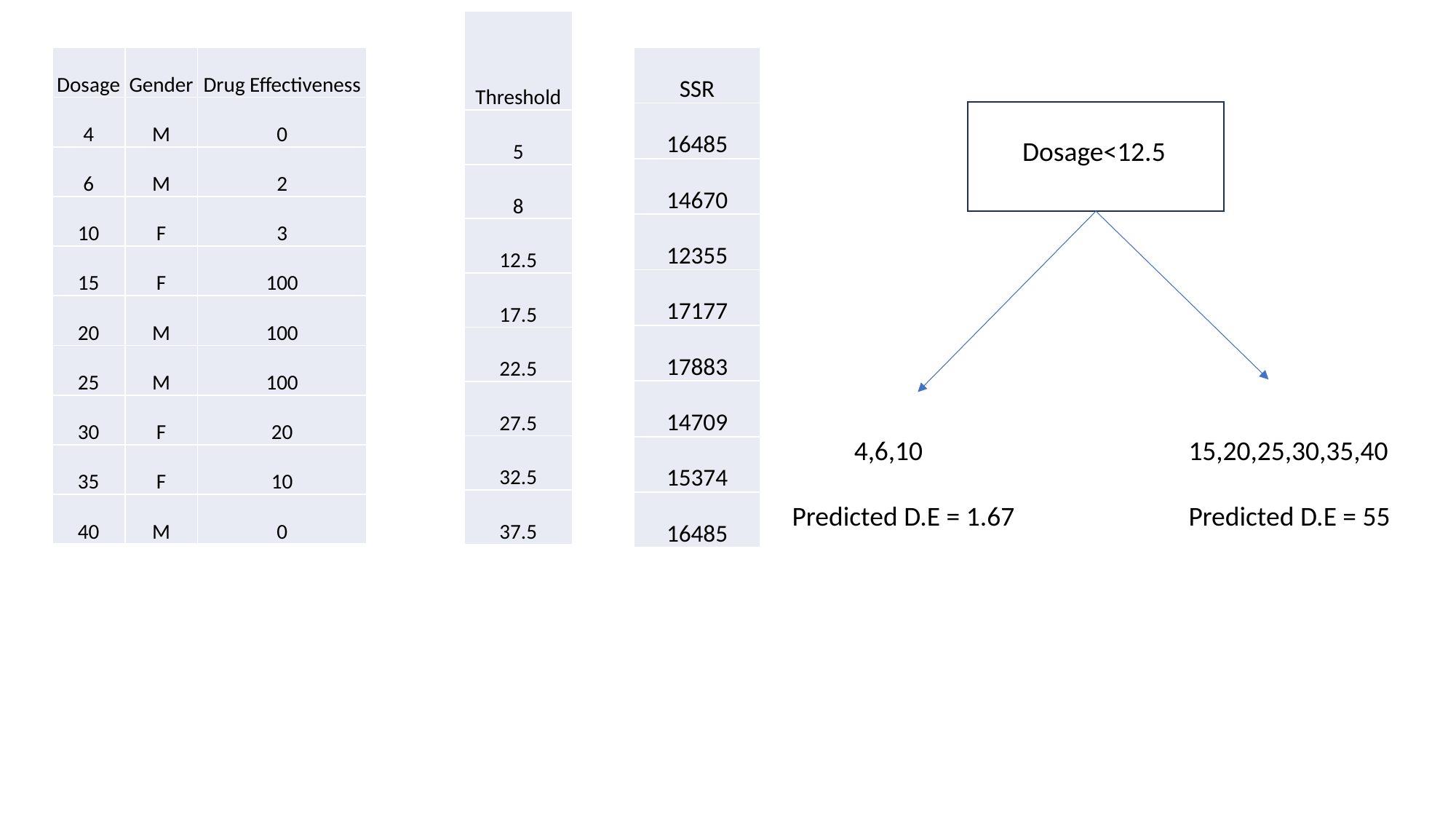

| Threshold |
| --- |
| 5 |
| 8 |
| 12.5 |
| 17.5 |
| 22.5 |
| 27.5 |
| 32.5 |
| 37.5 |
| SSR |
| --- |
| 16485 |
| 14670 |
| 12355 |
| 17177 |
| 17883 |
| 14709 |
| 15374 |
| 16485 |
| Dosage | Gender | Drug Effectiveness |
| --- | --- | --- |
| 4 | M | 0 |
| 6 | M | 2 |
| 10 | F | 3 |
| 15 | F | 100 |
| 20 | M | 100 |
| 25 | M | 100 |
| 30 | F | 20 |
| 35 | F | 10 |
| 40 | M | 0 |

Dosage<12.5
15,20,25,30,35,40

Predicted D.E = 55
          4,6,10

Predicted D.E = 1.67